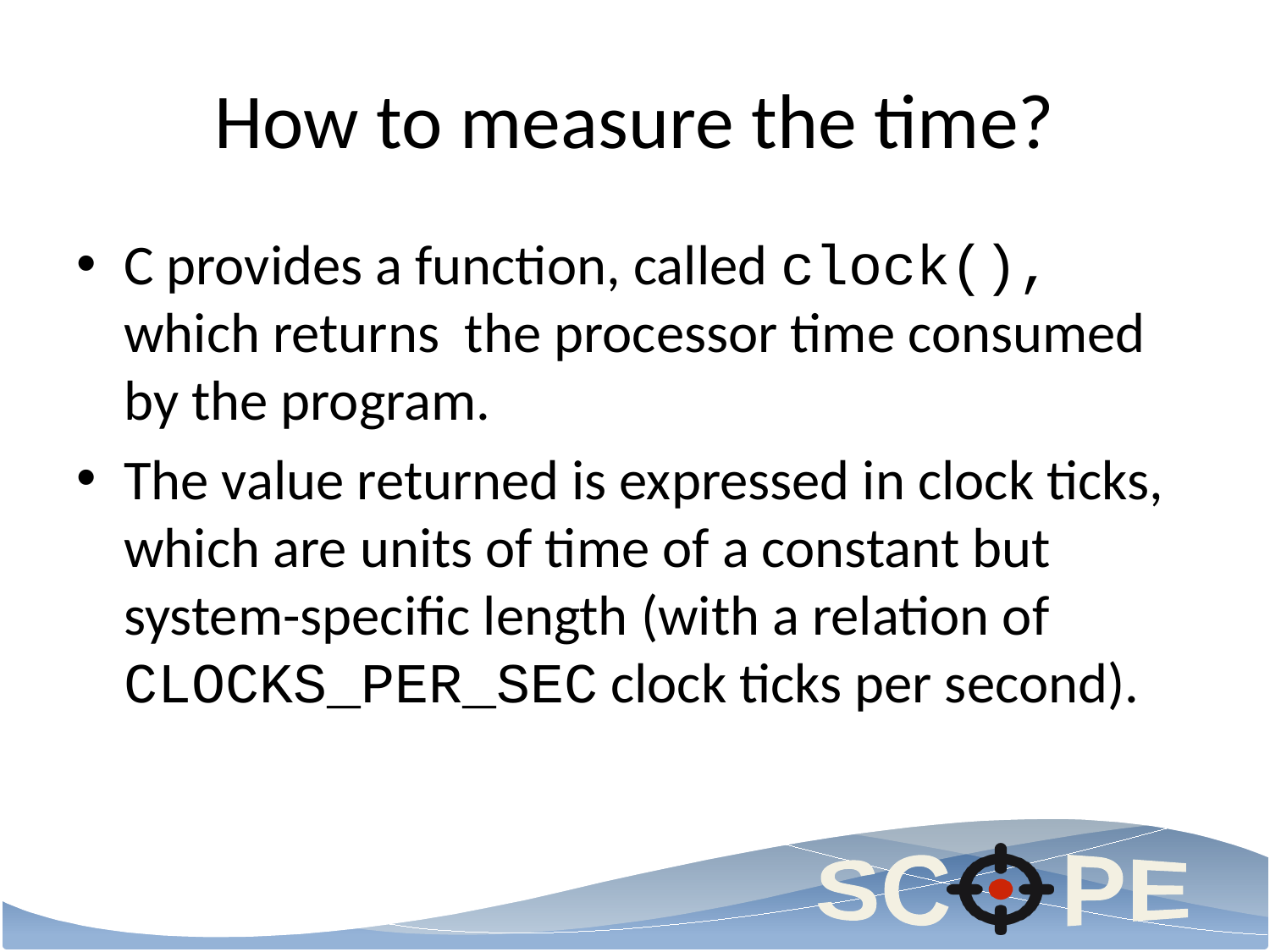

# How to measure the time?
C provides a function, called clock(), which returns  the processor time consumed by the program.
The value returned is expressed in clock ticks, which are units of time of a constant but system-specific length (with a relation of CLOCKS_PER_SEC clock ticks per second).